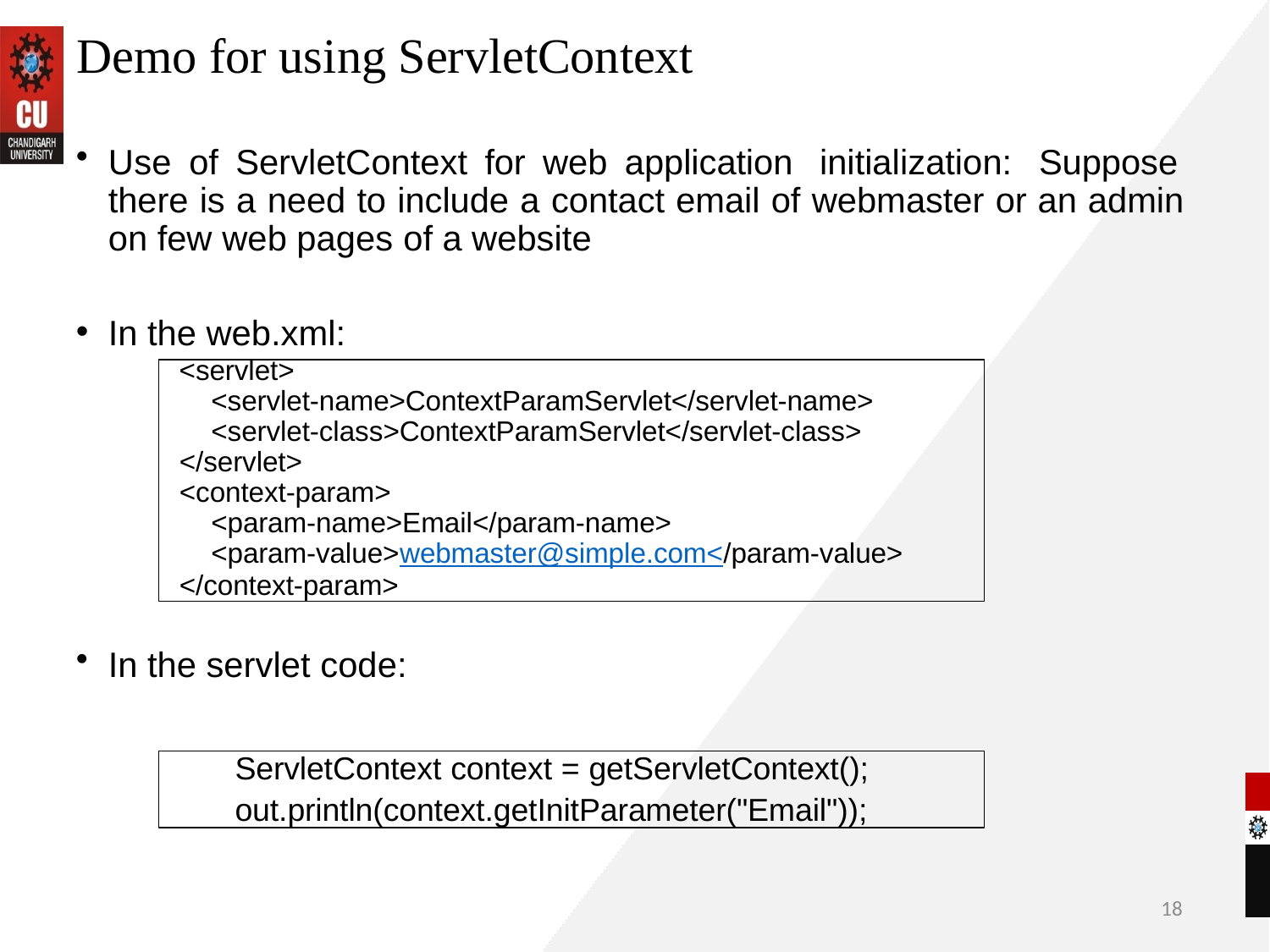

# Demo for using ServletContext
Use of ServletContext for web application initialization: Suppose  there is a need to include a contact email of webmaster or an admin  on few web pages of a website

In the web.xml:
<servlet>
<servlet-name>ContextParamServlet</servlet-name>
<servlet-class>ContextParamServlet</servlet-class>
</servlet>
<context-param>
<param-name>Email</param-name>
<param-value>webmaster@simple.com</param-value>
</context-param>
In the servlet code:
ServletContext context = getServletContext();
out.println(context.getInitParameter("Email"));
18